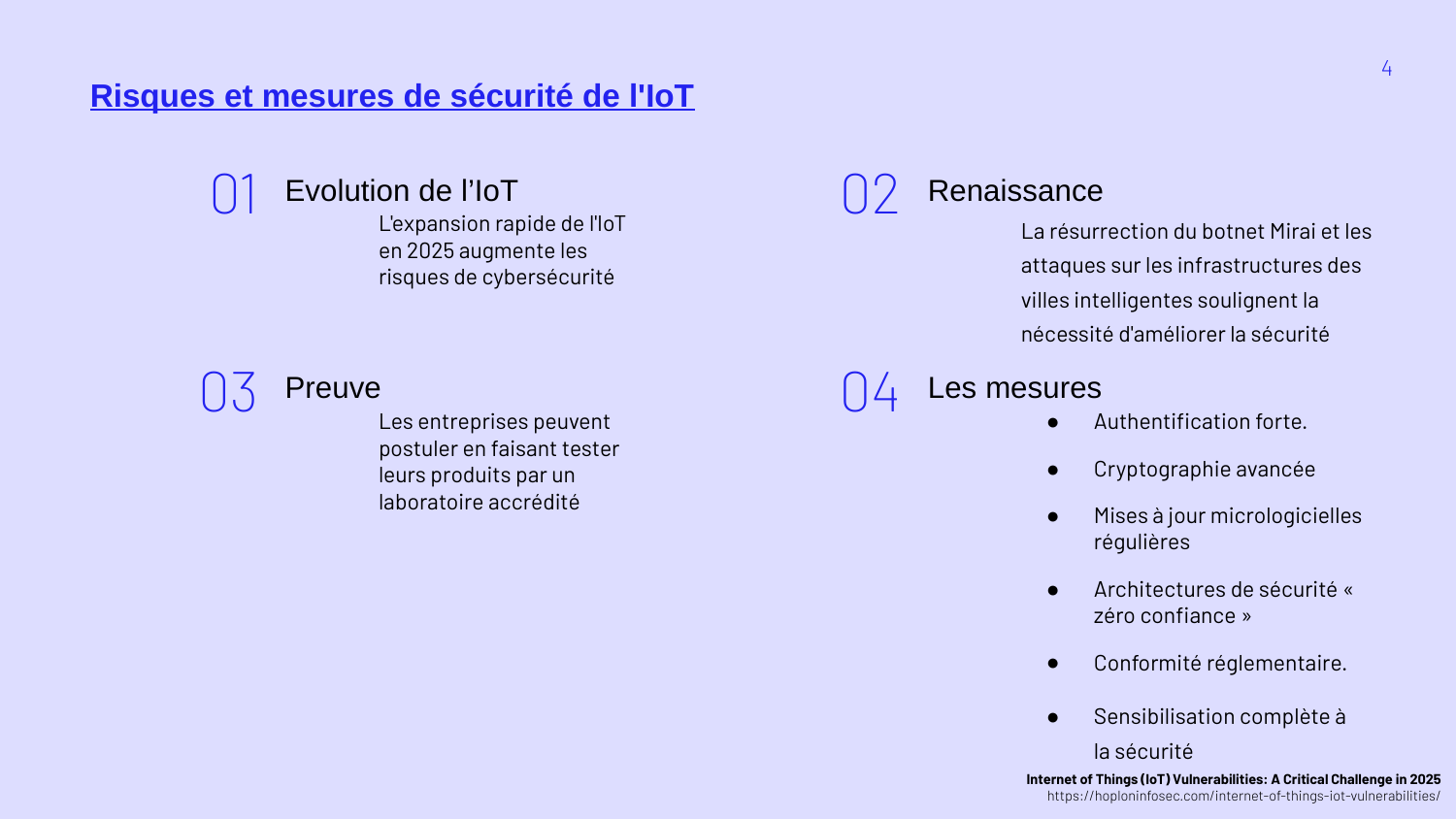

4
Risques et mesures de sécurité de l'IoT
Evolution de l’IoT
Renaissance
01
02
La résurrection du botnet Mirai et les attaques sur les infrastructures des villes intelligentes soulignent la nécessité d'améliorer la sécurité

L'expansion rapide de l'IoT en 2025 augmente les risques de cybersécurité

Preuve
03
Les mesures
04
Les entreprises peuvent postuler en faisant tester leurs produits par un laboratoire accrédité
Authentification forte.
Cryptographie avancée
Mises à jour micrologicielles régulières
Architectures de sécurité « zéro confiance »
Conformité réglementaire.
Sensibilisation complète à la sécurité
Internet of Things (IoT) Vulnerabilities: A Critical Challenge in 2025
https://hoploninfosec.com/internet-of-things-iot-vulnerabilities/